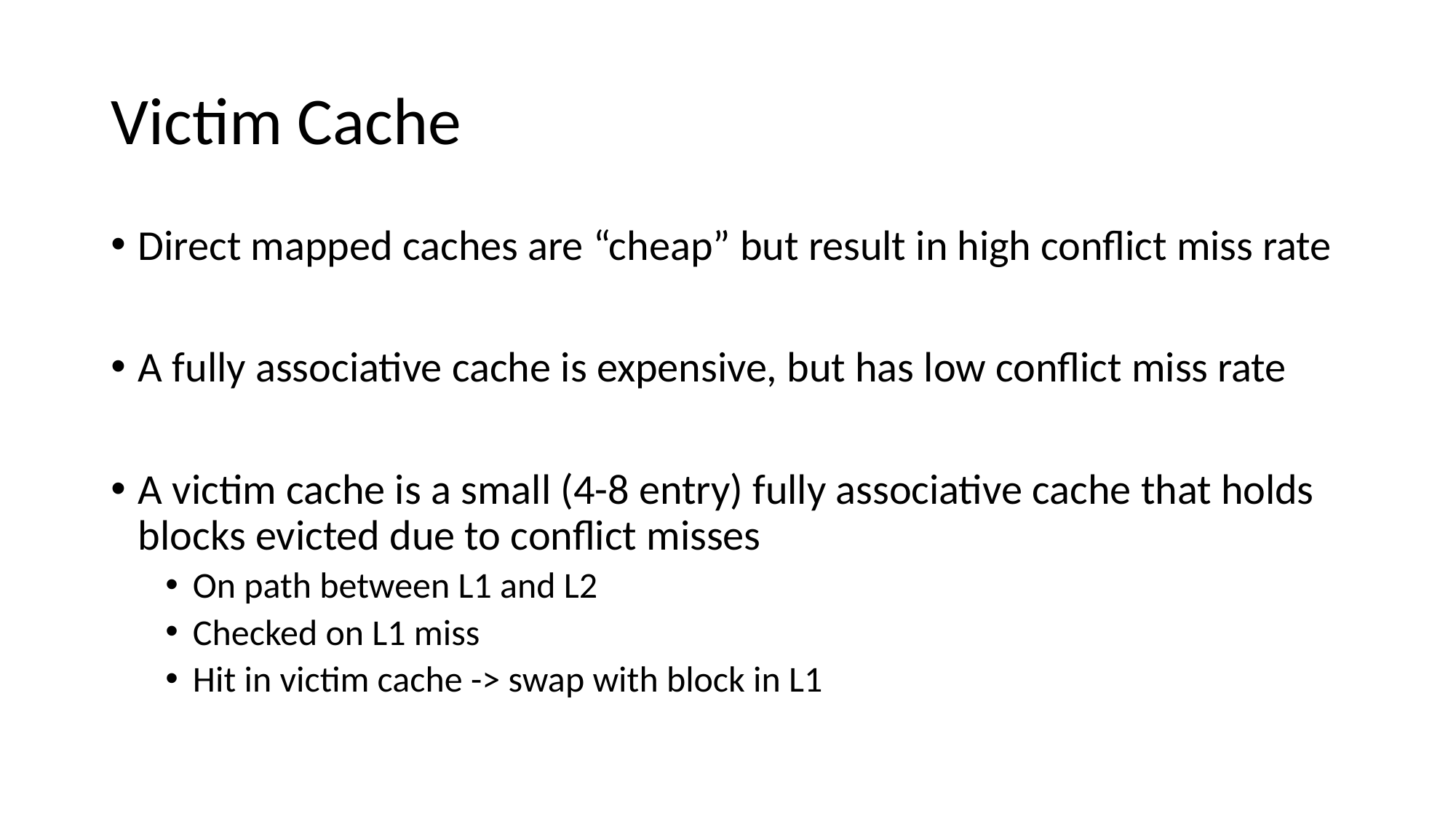

# Victim Cache
Direct mapped caches are “cheap” but result in high conflict miss rate

A fully associative cache is expensive, but has low conflict miss rate

A victim cache is a small (4-8 entry) fully associative cache that holds blocks evicted due to conflict misses
On path between L1 and L2
Checked on L1 miss
Hit in victim cache -> swap with block in L1